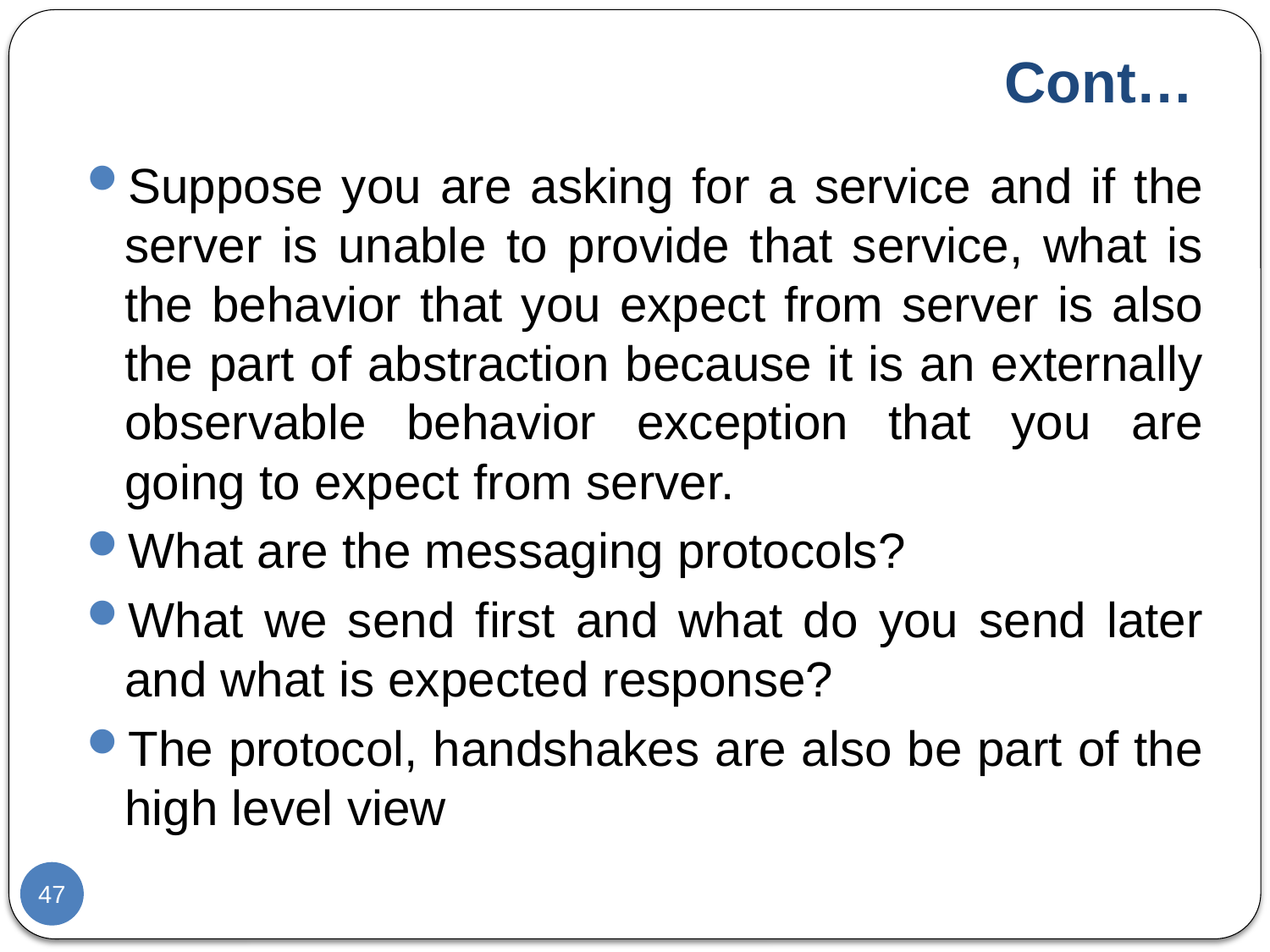

# Cont…
Suppose you are asking for a service and if the server is unable to provide that service, what is the behavior that you expect from server is also the part of abstraction because it is an externally observable behavior exception that you are going to expect from server.
What are the messaging protocols?
What we send first and what do you send later and what is expected response?
The protocol, handshakes are also be part of the high level view
47